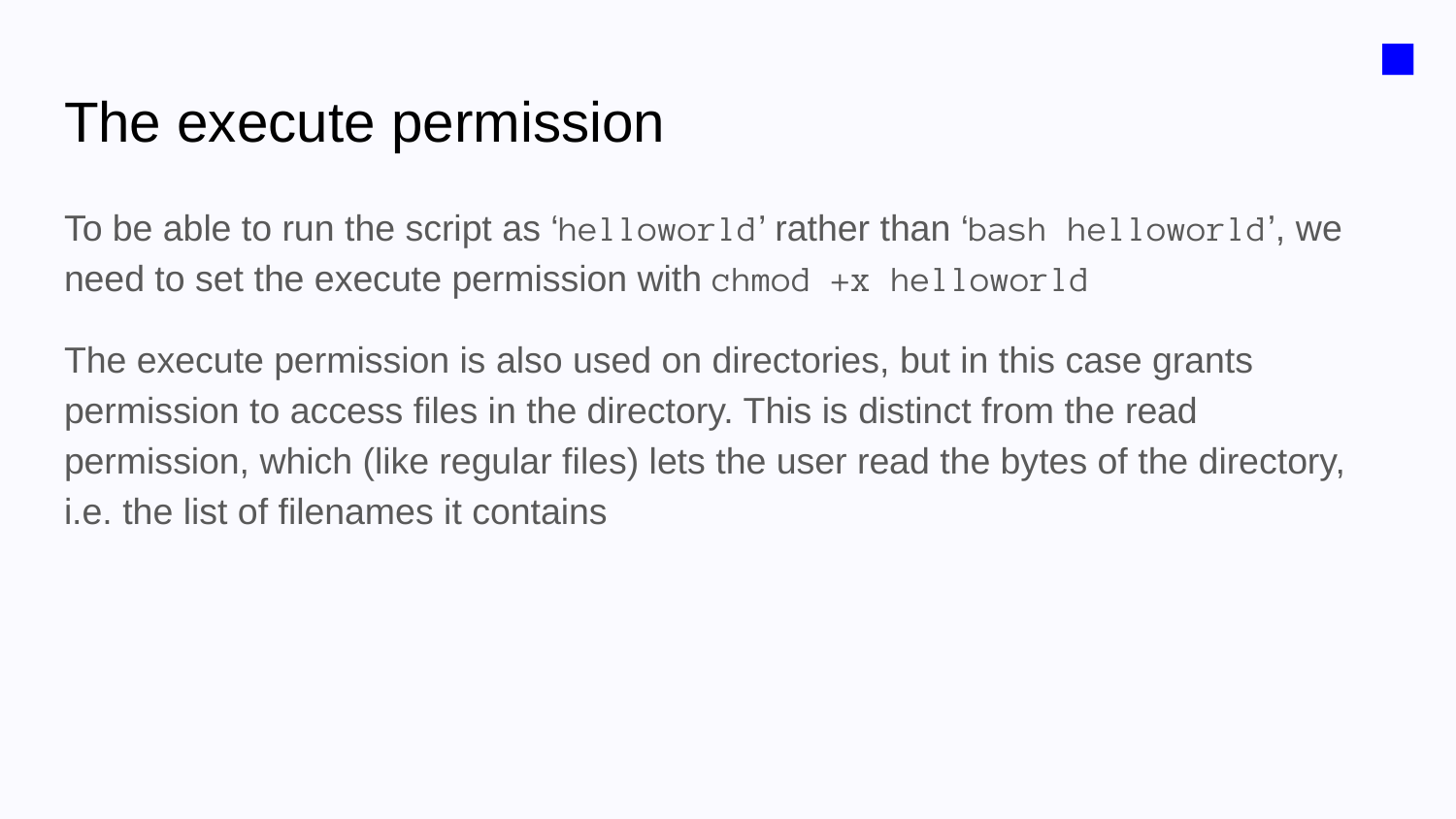

■
# The execute permission
To be able to run the script as ‘helloworld’ rather than ‘bash helloworld’, we need to set the execute permission with chmod +x helloworld
The execute permission is also used on directories, but in this case grants permission to access files in the directory. This is distinct from the read permission, which (like regular files) lets the user read the bytes of the directory, i.e. the list of filenames it contains